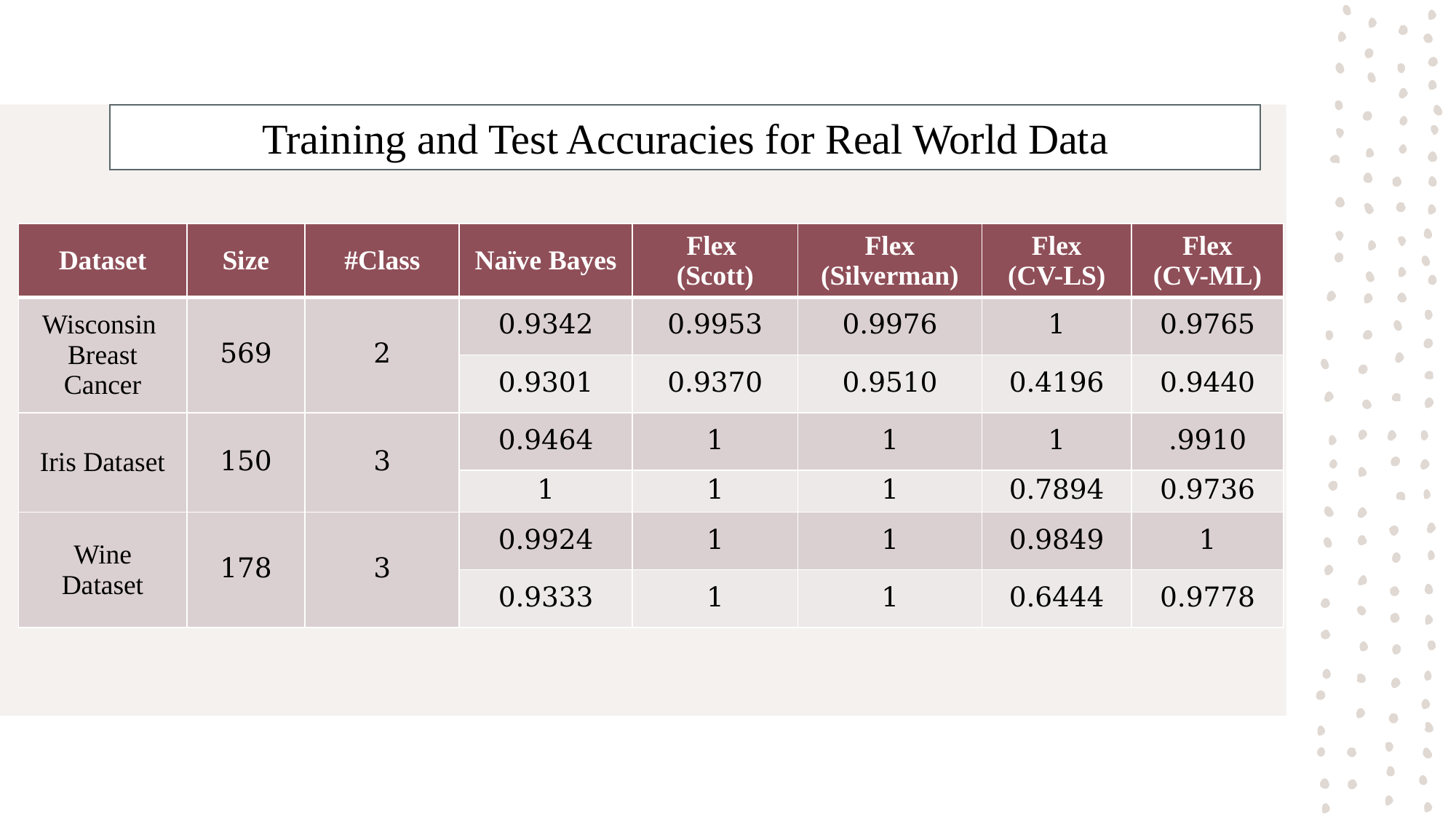

Training and Test Accuracies for Real World Data
| Dataset | Size | #Class | Naïve Bayes | Flex (Scott) | Flex (Silverman) | Flex (CV-LS) | Flex (CV-ML) |
| --- | --- | --- | --- | --- | --- | --- | --- |
| Wisconsin Breast Cancer | 569 | 2 | 0.9342 | 0.9953 | 0.9976 | 1 | 0.9765 |
|  |  |  | 0.9301 | 0.9370 | 0.9510 | 0.4196 | 0.9440 |
| Iris Dataset | 150 | 3 | 0.9464 | 1 | 1 | 1 | .9910 |
|  |  |  | 1 | 1 | 1 | 0.7894 | 0.9736 |
| Wine Dataset | 178 | 3 | 0.9924 | 1 | 1 | 0.9849 | 1 |
|  |  |  | 0.9333 | 1 | 1 | 0.6444 | 0.9778 |